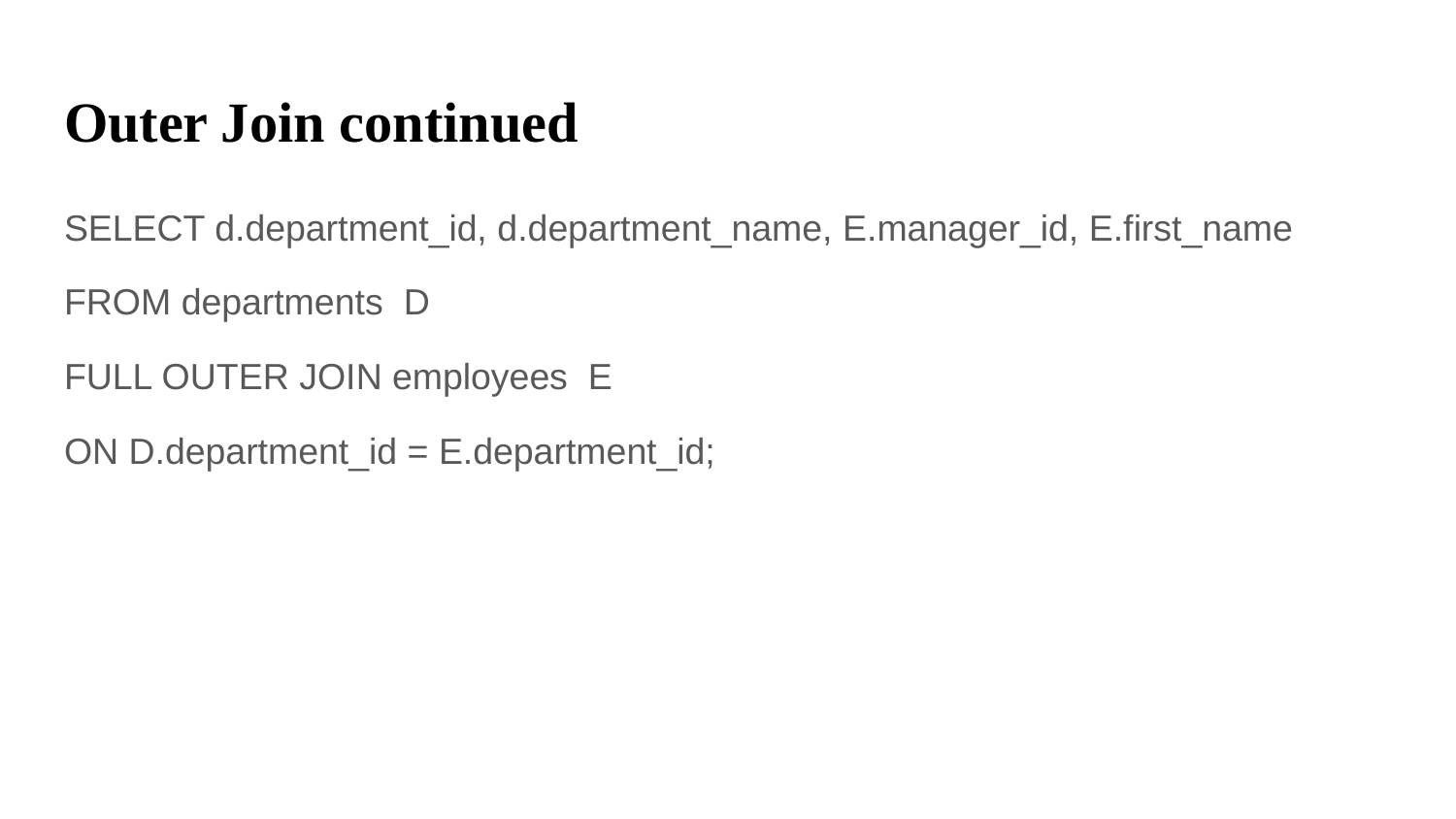

# Outer Join continued

SELECT d.department_id, d.department_name, E.manager_id, E.first_name
FROM departments  D
FULL OUTER JOIN employees  E
ON D.department_id = E.department_id;